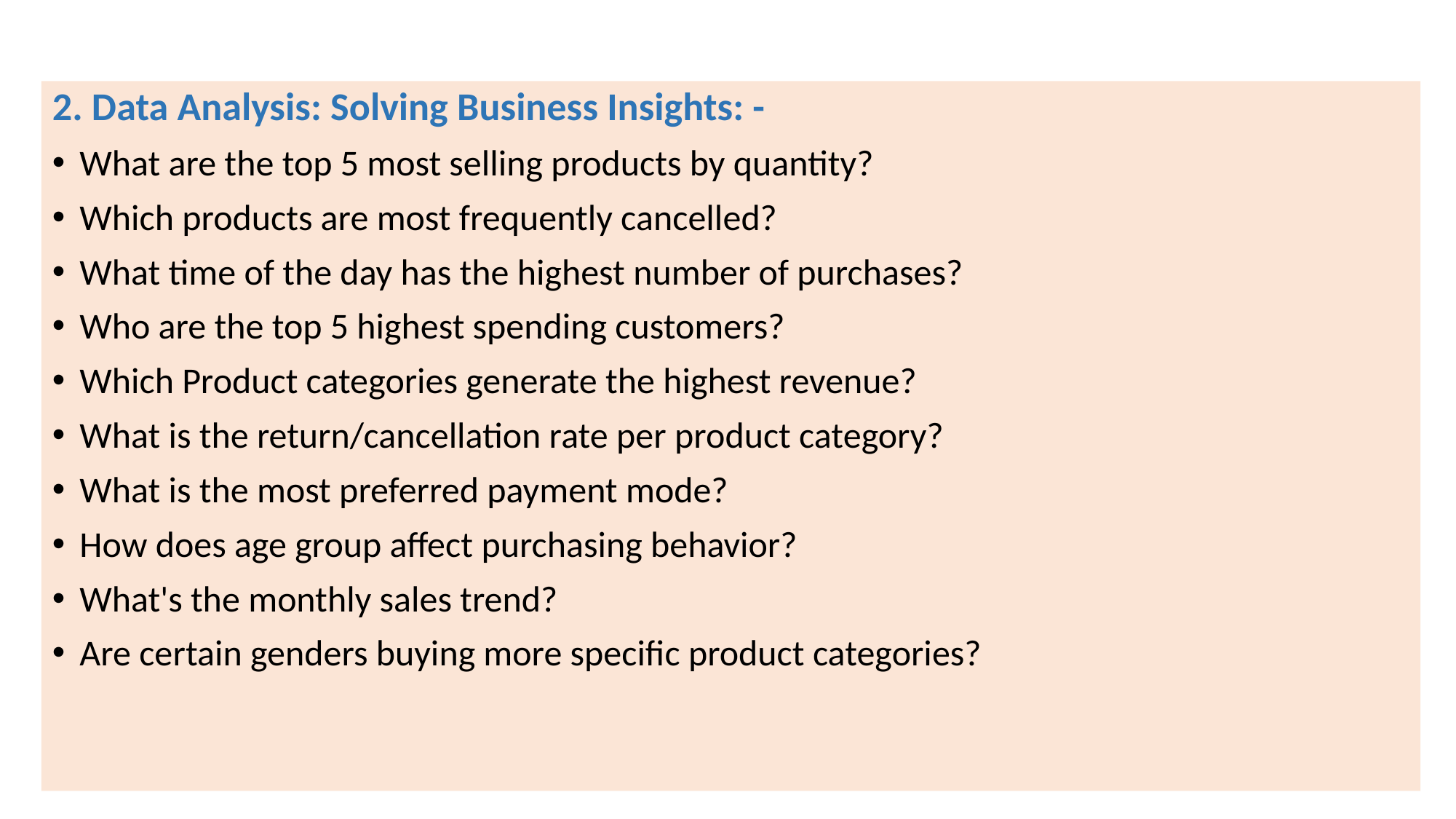

2. Data Analysis: Solving Business Insights: -
What are the top 5 most selling products by quantity?
Which products are most frequently cancelled?
What time of the day has the highest number of purchases?
Who are the top 5 highest spending customers?
Which Product categories generate the highest revenue?
What is the return/cancellation rate per product category?
What is the most preferred payment mode?
How does age group affect purchasing behavior?
What's the monthly sales trend?
Are certain genders buying more specific product categories?